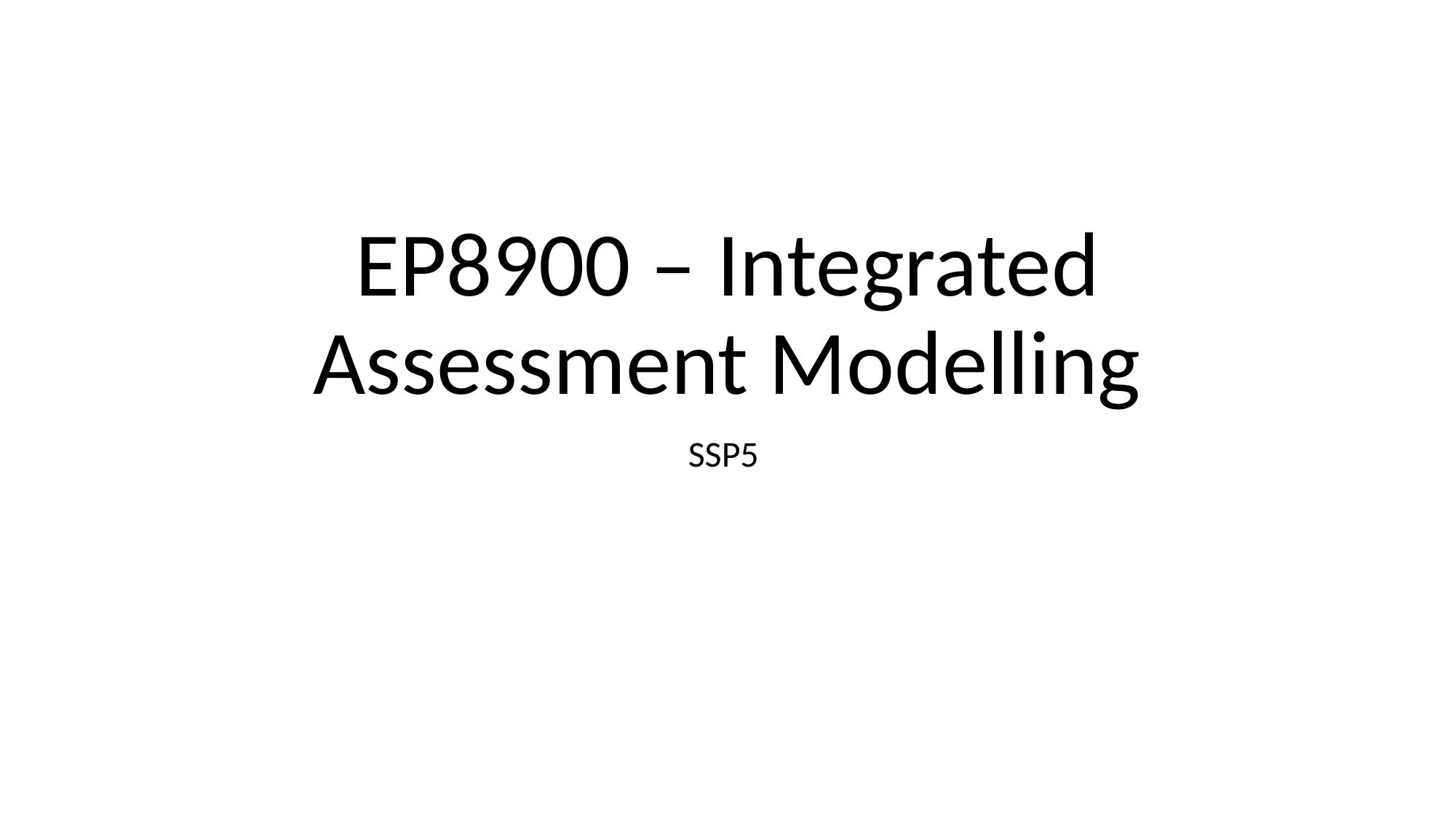

# EP8900 – Integrated Assessment Modelling
SSP5